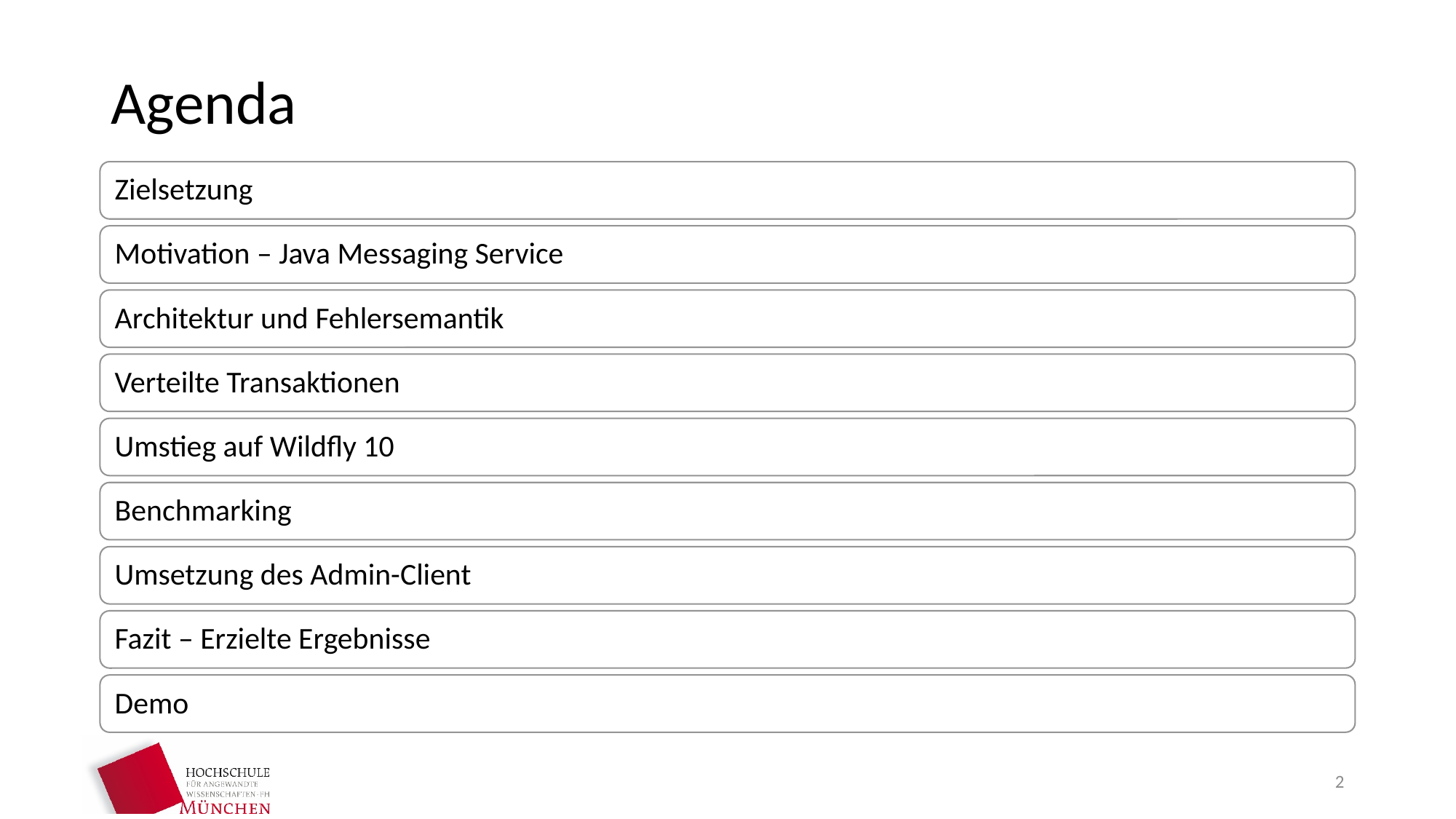

# Agenda
Zielsetzung
Motivation – Java Messaging Service
Architektur und Fehlersemantik
Verteilte Transaktionen
Umstieg auf Wildfly 10
Benchmarking
Umsetzung des Admin-Client
Fazit – Erzielte Ergebnisse
Demo
2